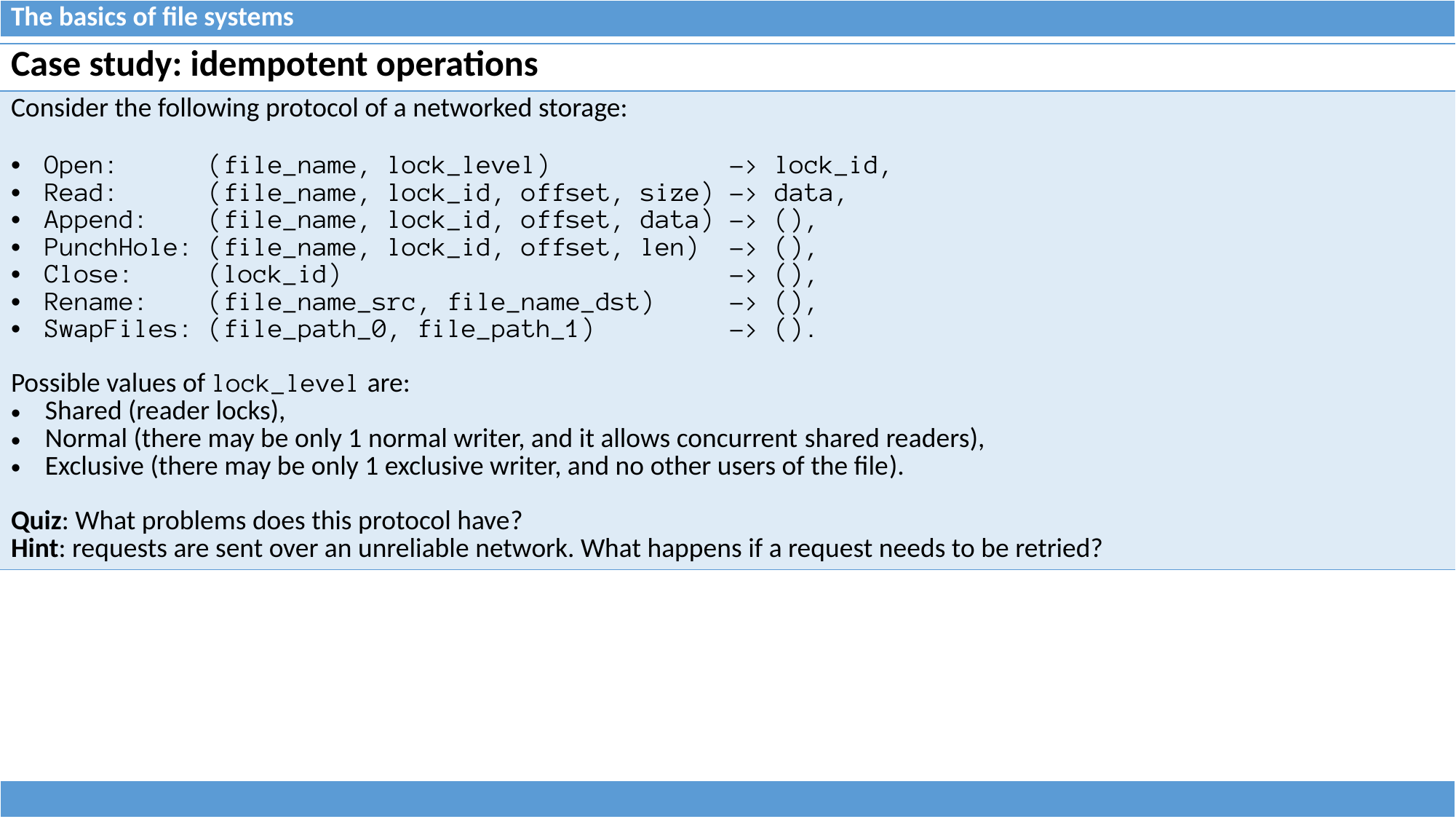

| The basics of file systems |
| --- |
| Case study: idempotent operations |
| --- |
| Consider the following protocol of a networked storage: Open: (file\_name, lock\_level) -> lock\_id, Read: (file\_name, lock\_id, offset, size) -> data, Append: (file\_name, lock\_id, offset, data) -> (), PunchHole: (file\_name, lock\_id, offset, len) -> (), Close: (lock\_id) -> (), Rename: (file\_name\_src, file\_name\_dst) -> (), SwapFiles: (file\_path\_0, file\_path\_1) -> (). Possible values of lock\_level are: Shared (reader locks), Normal (there may be only 1 normal writer, and it allows concurrent shared readers), Exclusive (there may be only 1 exclusive writer, and no other users of the file). Quiz: What problems does this protocol have? Hint: requests are sent over an unreliable network. What happens if a request needs to be retried? |
|  |
| --- |